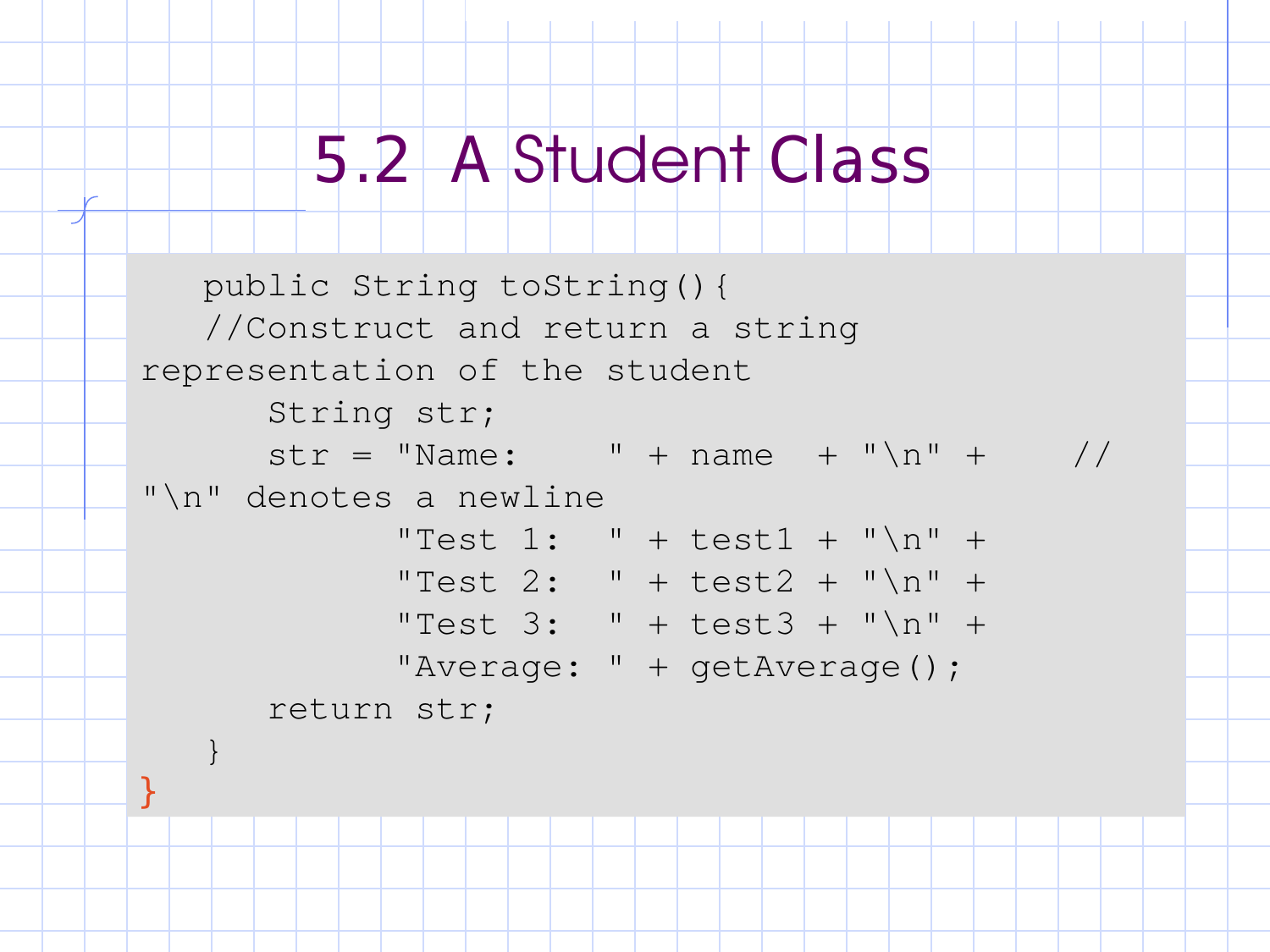

# 5.2  A Student Class
   public String toString(){
   //Construct and return a string representation of the student
      String str;
      str = "Name:    " + name  + "\n" +    // "\n" denotes a newline
            "Test 1:  " + test1 + "\n" +
            "Test 2:  " + test2 + "\n" +
            "Test 3:  " + test3 + "\n" +
            "Average: " + getAverage();
      return str;
   }
}